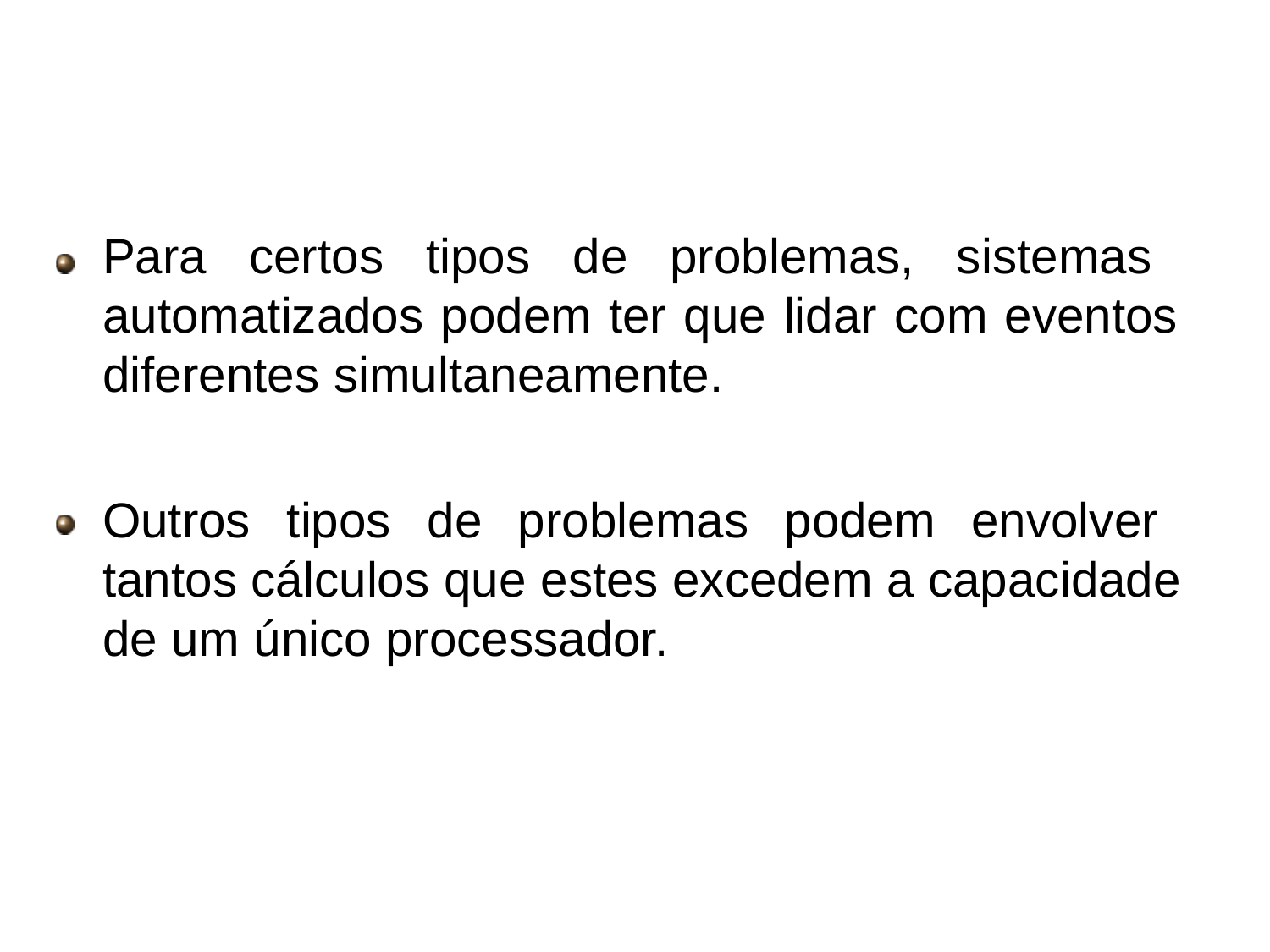

# Concorrência
Para certos tipos de problemas, sistemas  automatizados podem ter que lidar com eventos  diferentes simultaneamente.

Outros tipos de problemas podem envolver  tantos cálculos que estes excedem a capacidade  de um único processador.